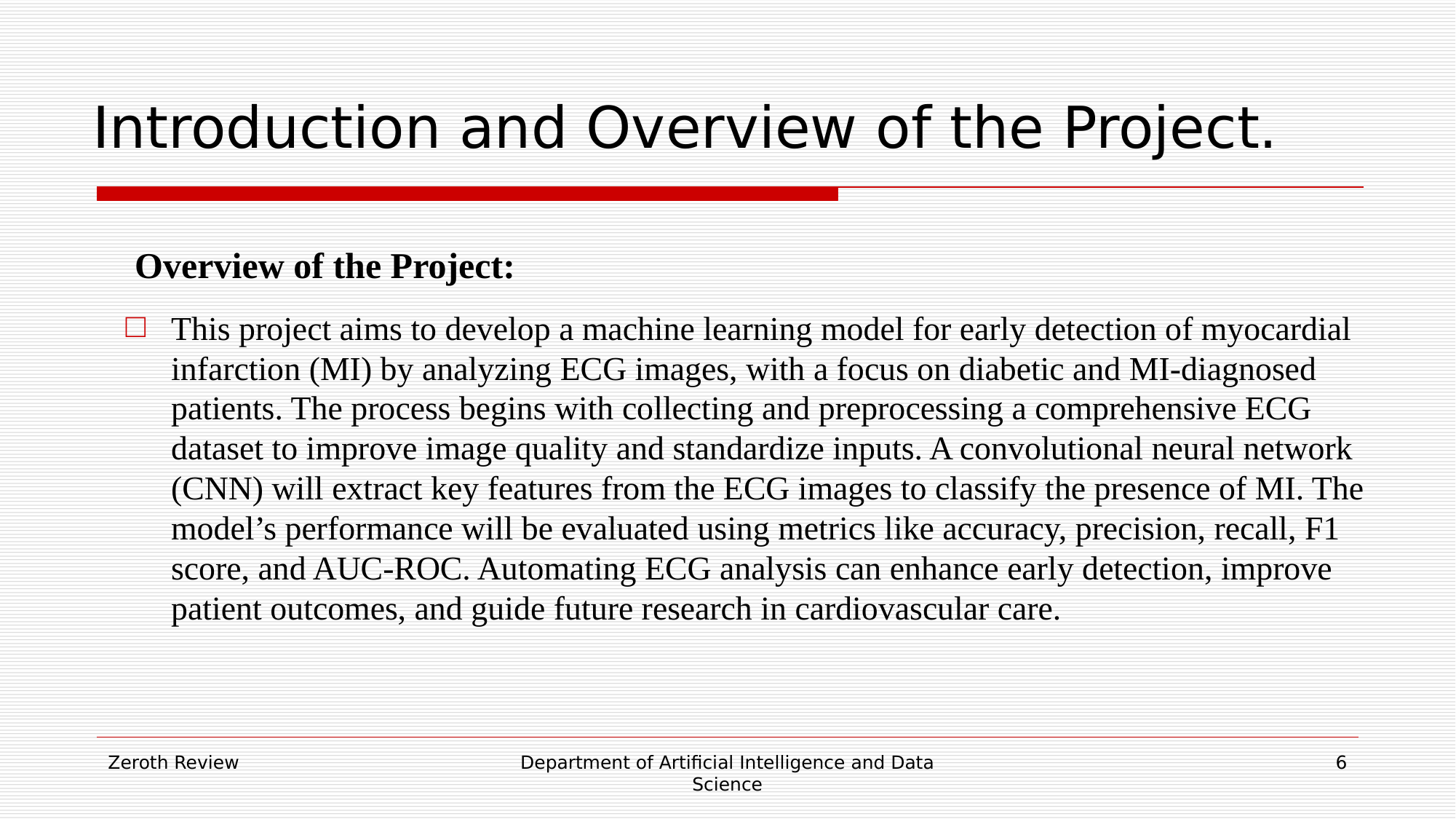

# Introduction and Overview of the Project.
 Overview of the Project:
This project aims to develop a machine learning model for early detection of myocardial infarction (MI) by analyzing ECG images, with a focus on diabetic and MI-diagnosed patients. The process begins with collecting and preprocessing a comprehensive ECG dataset to improve image quality and standardize inputs. A convolutional neural network (CNN) will extract key features from the ECG images to classify the presence of MI. The model’s performance will be evaluated using metrics like accuracy, precision, recall, F1 score, and AUC-ROC. Automating ECG analysis can enhance early detection, improve patient outcomes, and guide future research in cardiovascular care.
Zeroth Review
Department of Artificial Intelligence and Data Science
6